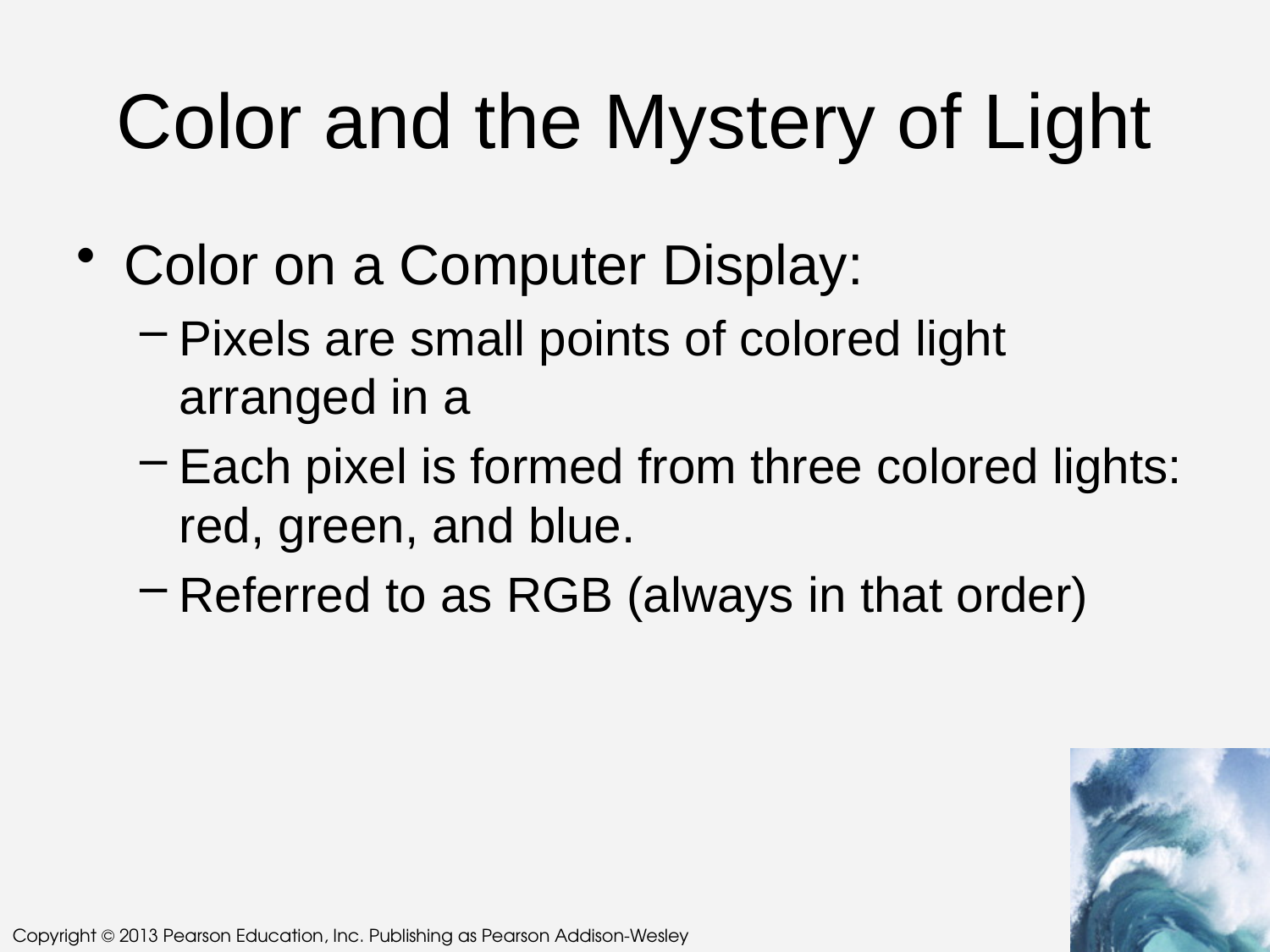

# Color and the Mystery of Light
Color on a Computer Display:
Pixels are small points of colored light arranged in a
Each pixel is formed from three colored lights: red, green, and blue.
Referred to as RGB (always in that order)